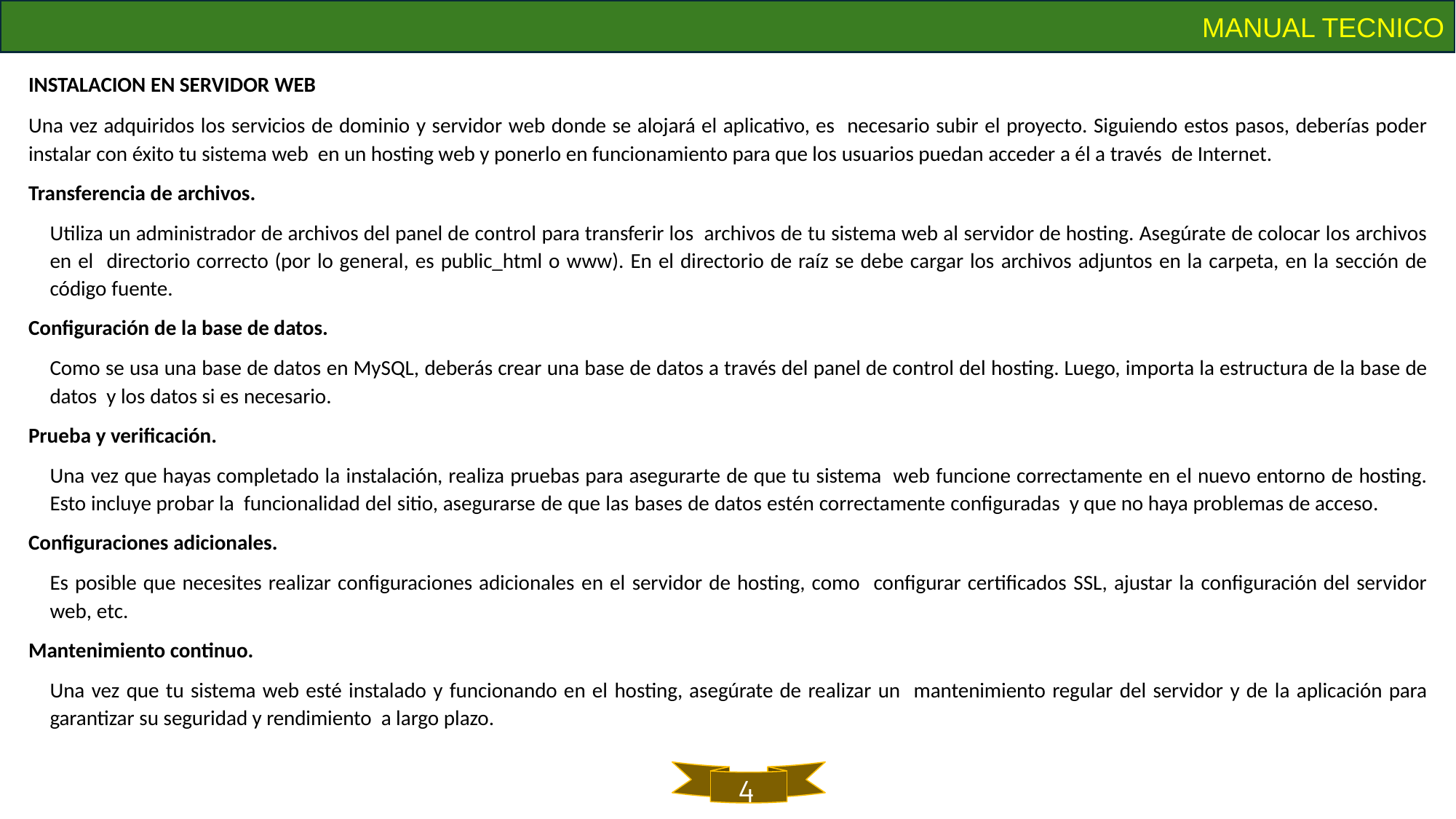

MANUAL TECNICO
INSTALACION EN SERVIDOR WEB
Una vez adquiridos los servicios de dominio y servidor web donde se alojará el aplicativo, es  necesario subir el proyecto. Siguiendo estos pasos, deberías poder instalar con éxito tu sistema web  en un hosting web y ponerlo en funcionamiento para que los usuarios puedan acceder a él a través  de Internet.
Transferencia de archivos.
Utiliza un administrador de archivos del panel de control para transferir los  archivos de tu sistema web al servidor de hosting. Asegúrate de colocar los archivos en el  directorio correcto (por lo general, es public_html o www). En el directorio de raíz se debe cargar los archivos adjuntos en la carpeta, en la sección de código fuente.
Configuración de la base de datos.
Como se usa una base de datos en MySQL, deberás crear una base de datos a través del panel de control del hosting. Luego, importa la estructura de la base de datos  y los datos si es necesario.
Prueba y verificación.
Una vez que hayas completado la instalación, realiza pruebas para asegurarte de que tu sistema  web funcione correctamente en el nuevo entorno de hosting. Esto incluye probar la  funcionalidad del sitio, asegurarse de que las bases de datos estén correctamente configuradas  y que no haya problemas de acceso.
Configuraciones adicionales.
Es posible que necesites realizar configuraciones adicionales en el servidor de hosting, como  configurar certificados SSL, ajustar la configuración del servidor web, etc.
Mantenimiento continuo.
Una vez que tu sistema web esté instalado y funcionando en el hosting, asegúrate de realizar un  mantenimiento regular del servidor y de la aplicación para garantizar su seguridad y rendimiento  a largo plazo.

4